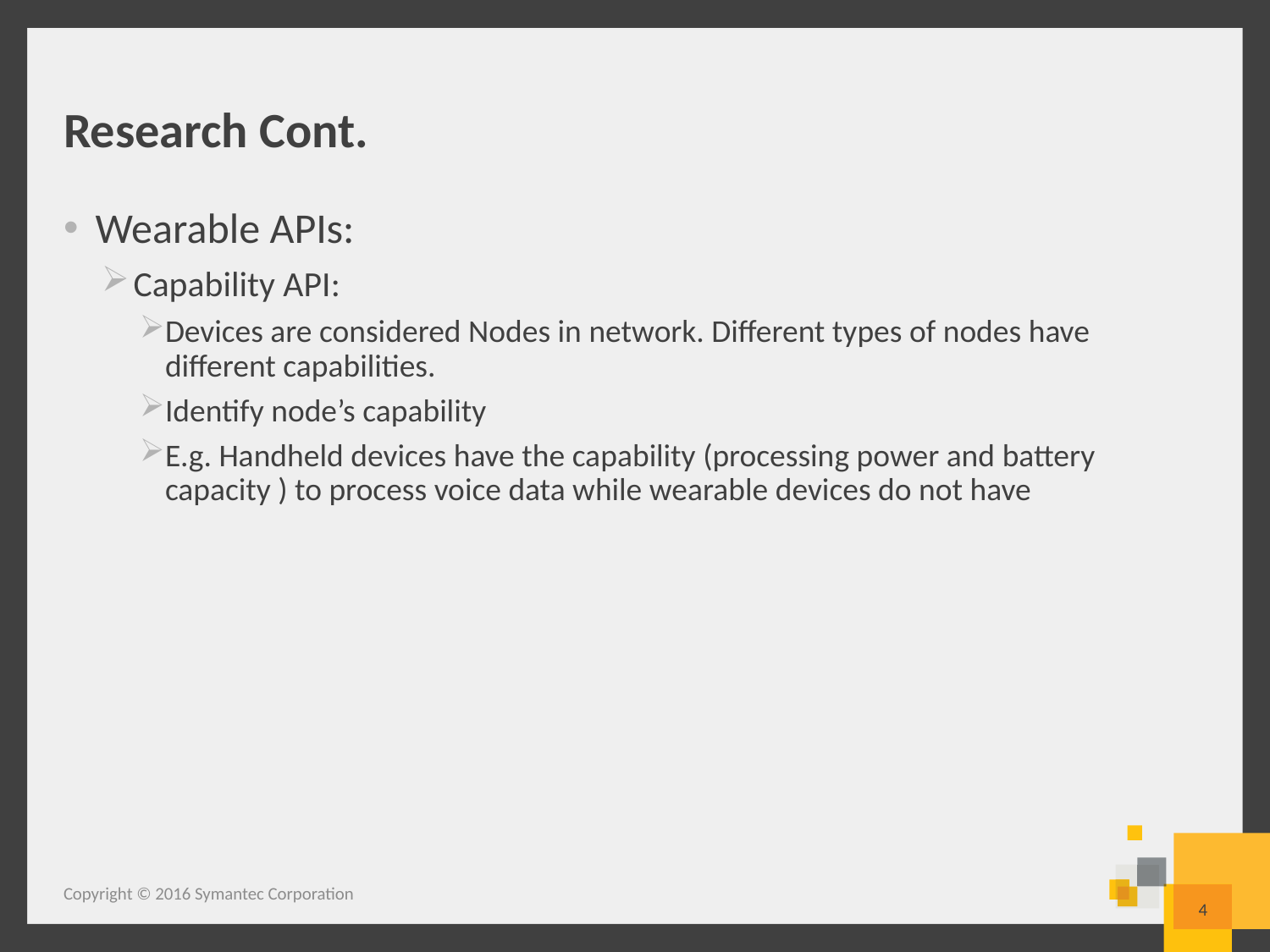

# Research Cont.
Wearable APIs:
Capability API:
Devices are considered Nodes in network. Different types of nodes have different capabilities.
Identify node’s capability
E.g. Handheld devices have the capability (processing power and battery capacity ) to process voice data while wearable devices do not have
Copyright © 2016 Symantec Corporation
4